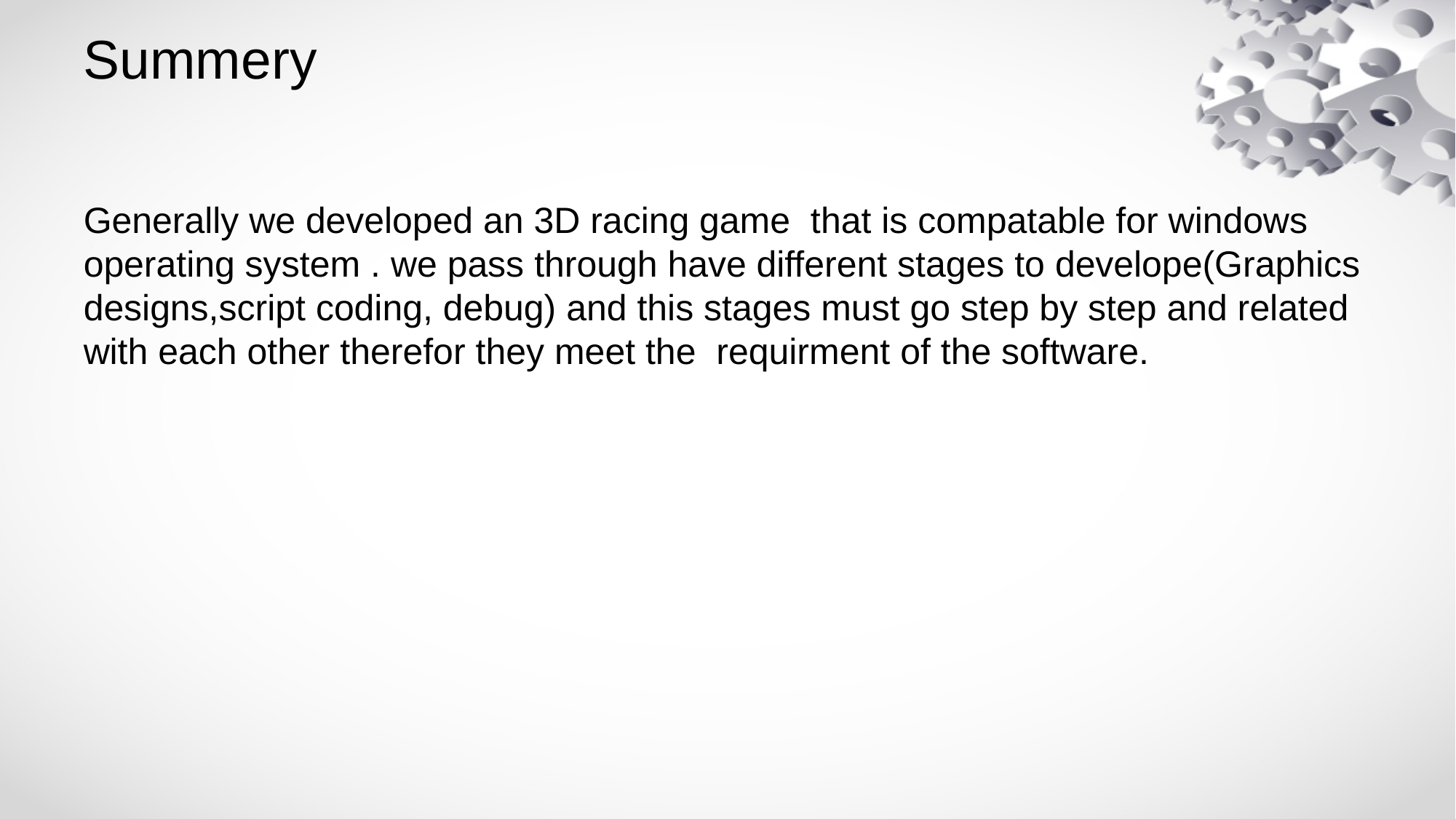

# Summery

Generally we developed an 3D racing game  that is compatable for windows operating system . we pass through have different stages to develope(Graphics designs,script coding, debug) and this stages must go step by step and related with each other therefor they meet the  requirment of the software.